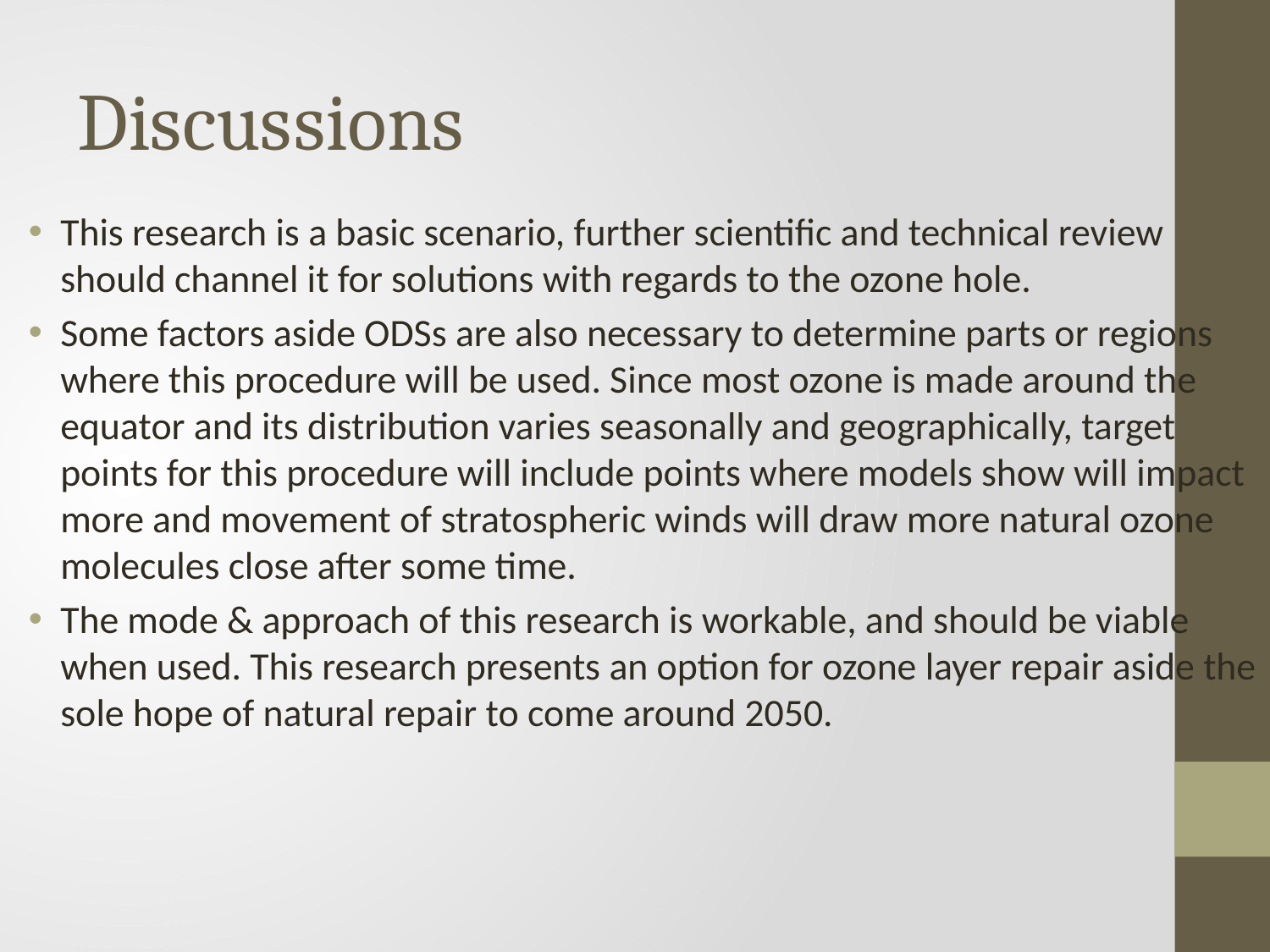

# Discussions
This research is a basic scenario, further scientific and technical review should channel it for solutions with regards to the ozone hole.
Some factors aside ODSs are also necessary to determine parts or regions where this procedure will be used. Since most ozone is made around the equator and its distribution varies seasonally and geographically, target points for this procedure will include points where models show will impact more and movement of stratospheric winds will draw more natural ozone molecules close after some time.
The mode & approach of this research is workable, and should be viable when used. This research presents an option for ozone layer repair aside the sole hope of natural repair to come around 2050.